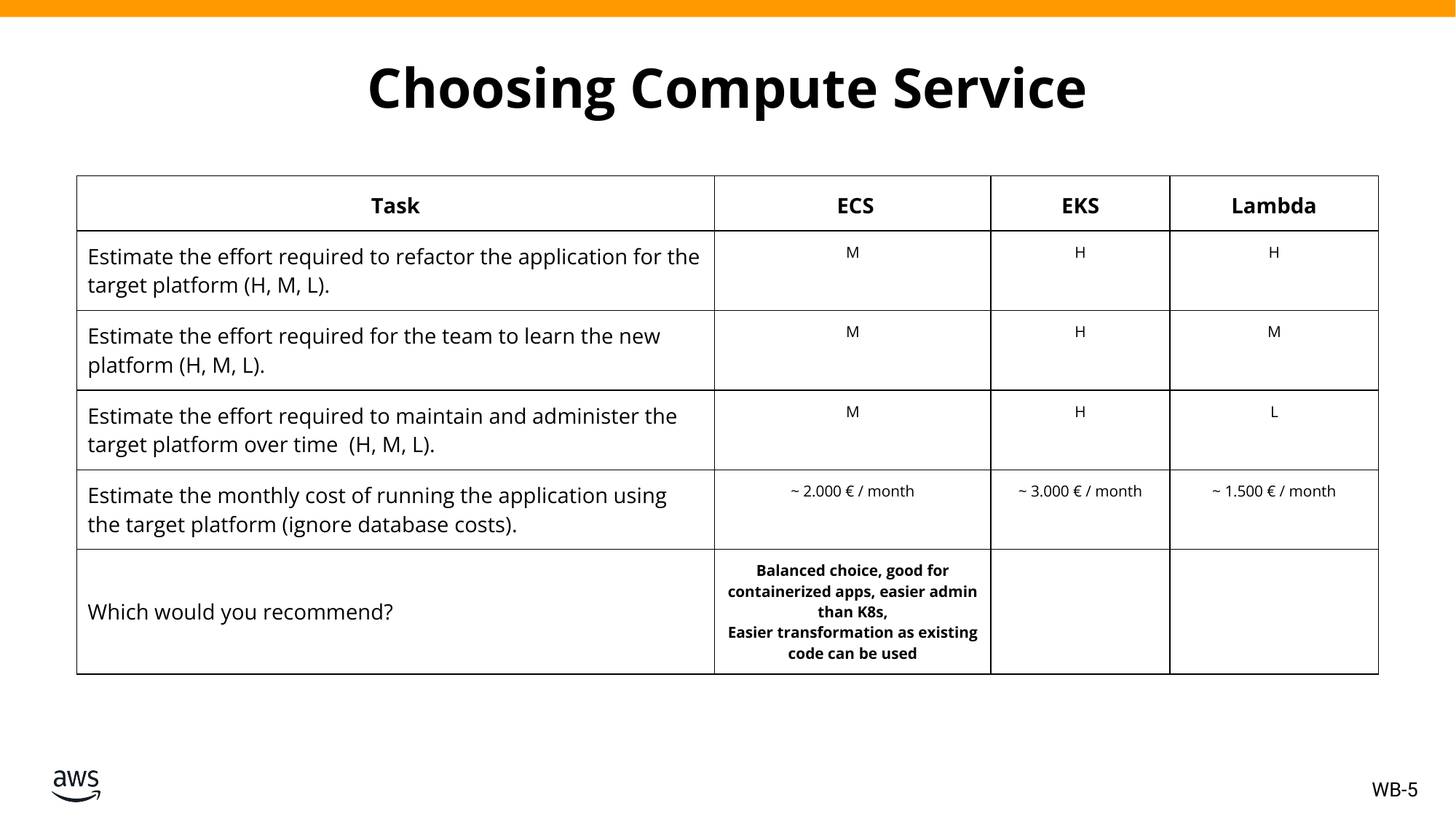

# Choosing Compute Service
| Task | ECS | EKS | Lambda |
| --- | --- | --- | --- |
| Estimate the effort required to refactor the application for the target platform (H, M, L). | M | H | H |
| Estimate the effort required for the team to learn the new platform (H, M, L). | M | H | M |
| Estimate the effort required to maintain and administer the target platform over time (H, M, L). | M | H | L |
| Estimate the monthly cost of running the application using the target platform (ignore database costs). | ~ 2.000 € / month | ~ 3.000 € / month | ~ 1.500 € / month |
| Which would you recommend? | Balanced choice, good for containerized apps, easier admin than K8s, Easier transformation as existing code can be used |  |  |